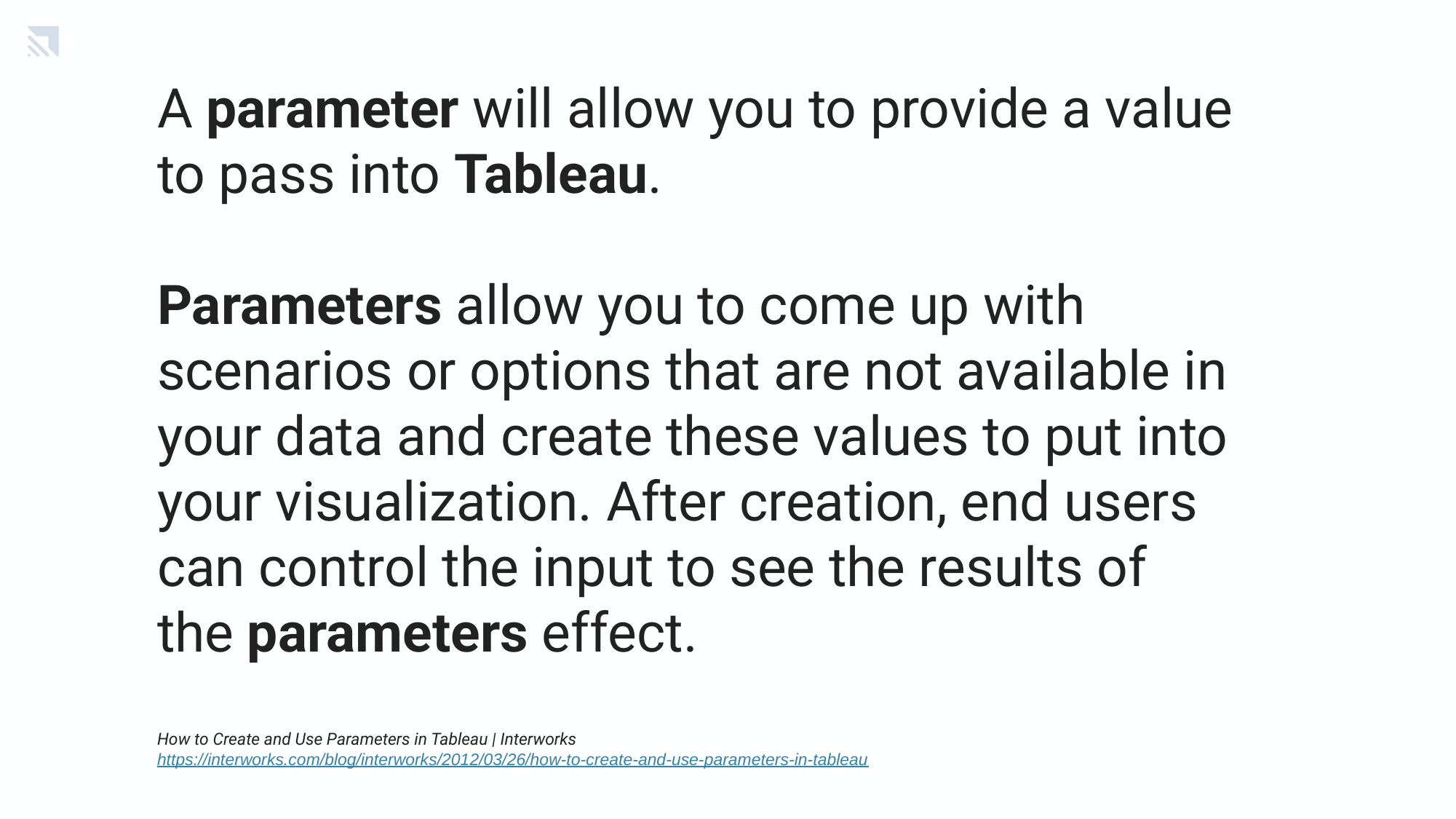

A parameter will allow you to provide a value to pass into Tableau.

Parameters allow you to come up with scenarios or options that are not available in your data and create these values to put into your visualization. After creation, end users can control the input to see the results of the parameters effect.

How to Create and Use Parameters in Tableau | Interworks
https://interworks.com/blog/interworks/2012/03/26/how-to-create-and-use-parameters-in-tableau